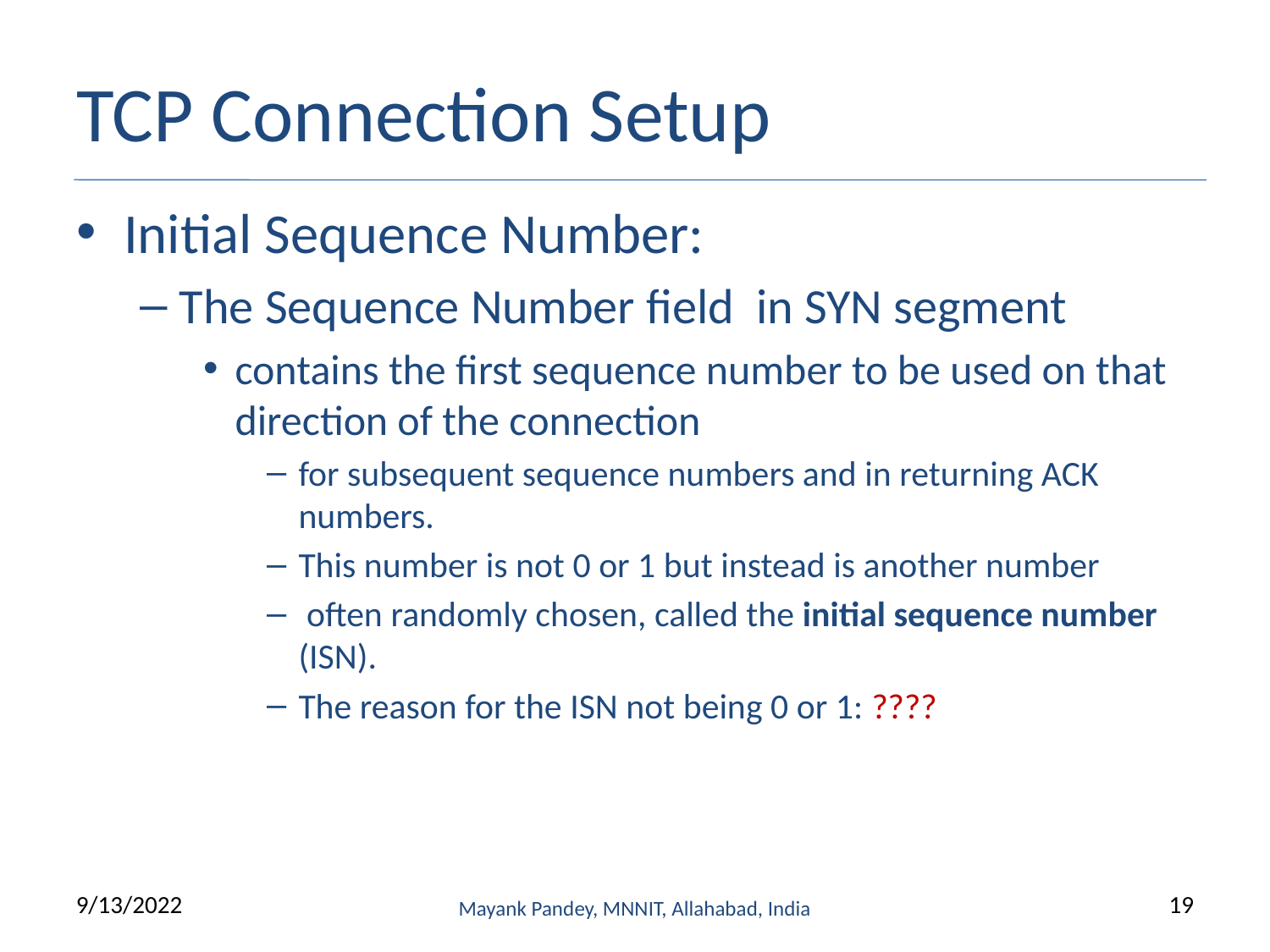

# TCP Connection Setup
Initial Sequence Number:
The Sequence Number field  in SYN segment
contains the first sequence number to be used on that direction of the connection
for subsequent sequence numbers and in returning ACK numbers.
This number is not 0 or 1 but instead is another number
 often randomly chosen, called the initial sequence number (ISN).
The reason for the ISN not being 0 or 1: ????
9/13/2022
Mayank Pandey, MNNIT, Allahabad, India
19